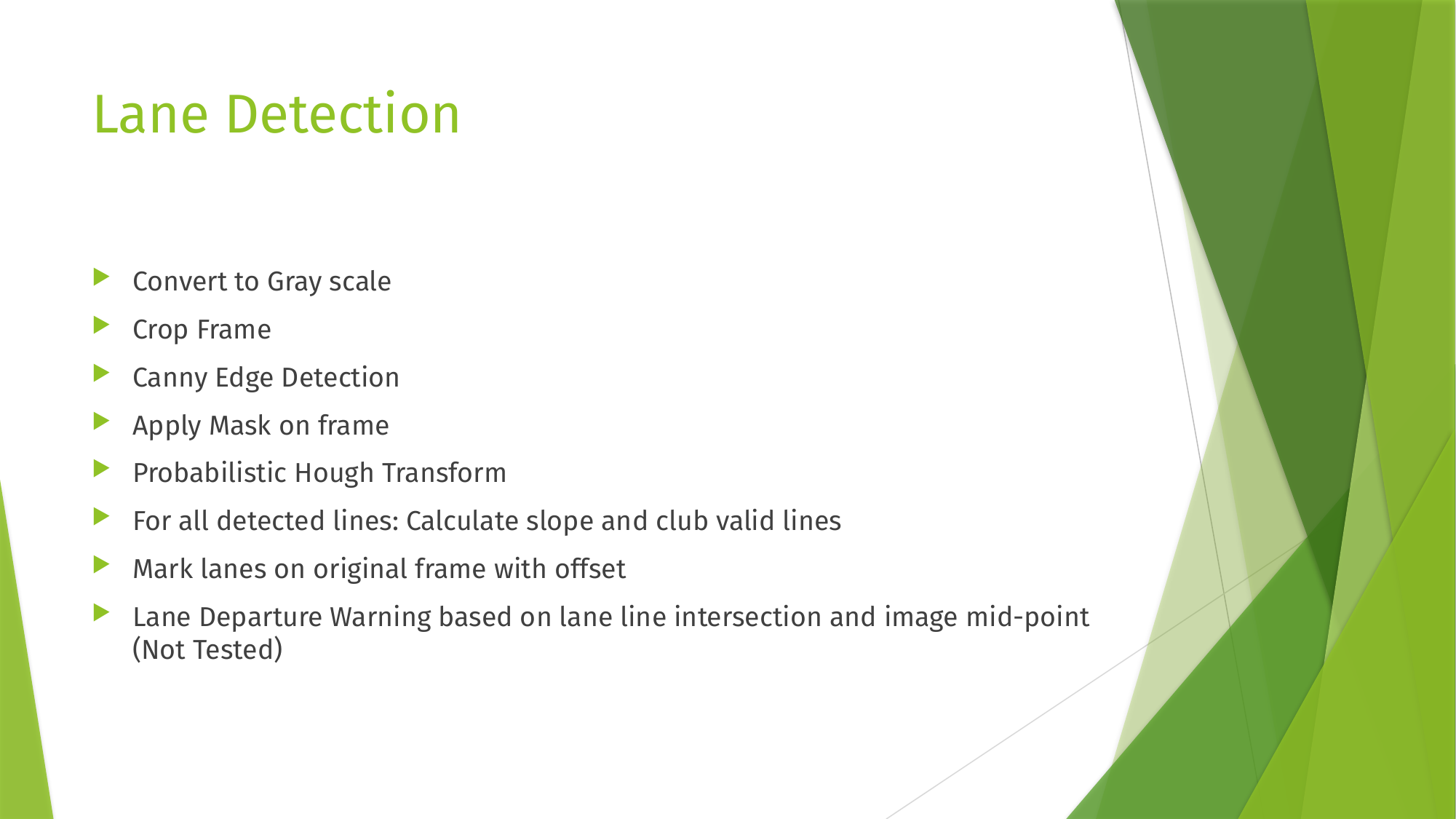

# Lane Detection
Convert to Gray scale
Crop Frame
Canny Edge Detection
Apply Mask on frame
Probabilistic Hough Transform
For all detected lines: Calculate slope and club valid lines
Mark lanes on original frame with offset
Lane Departure Warning based on lane line intersection and image mid-point (Not Tested)